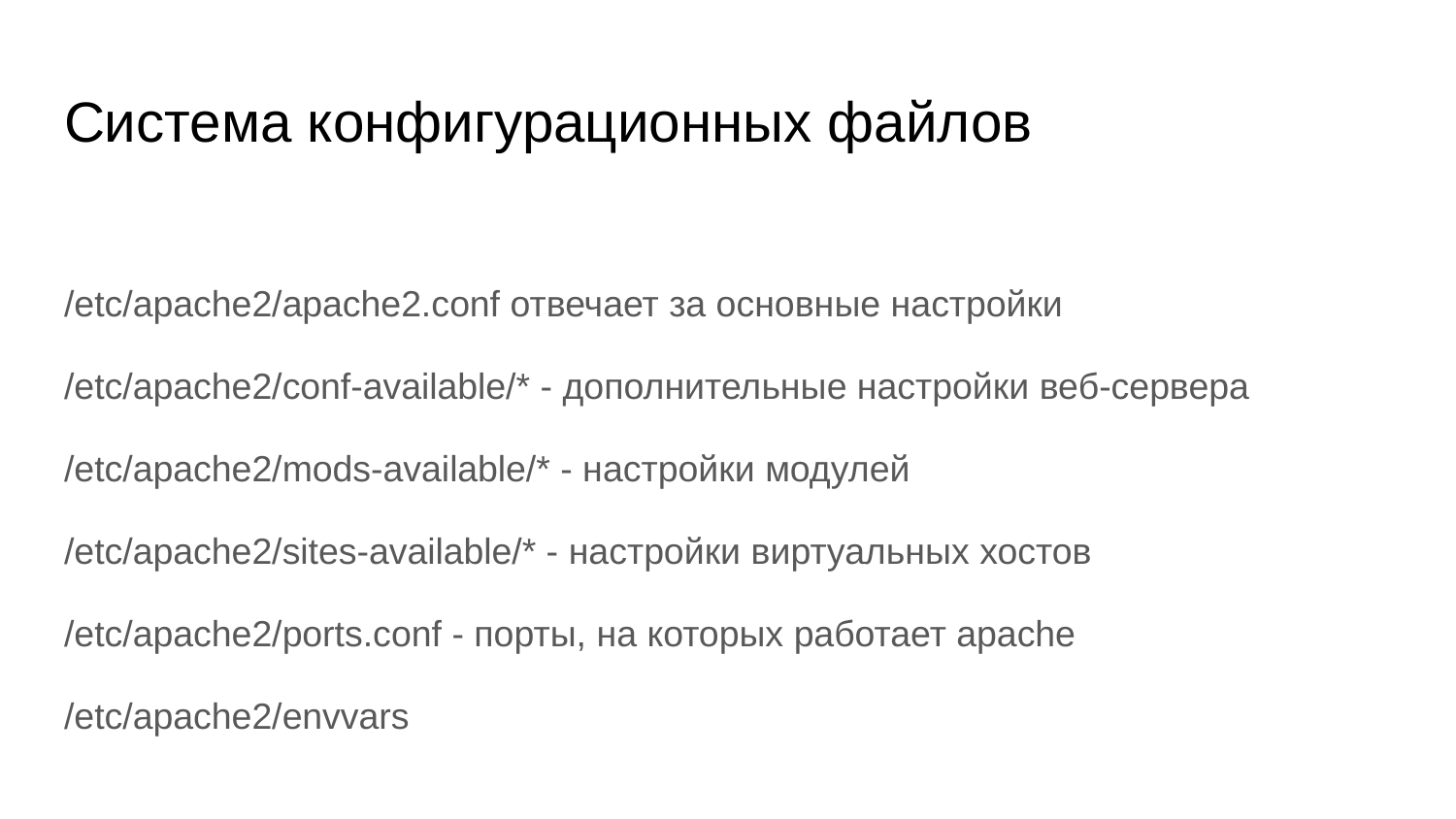

# Система конфигурационных файлов

/etc/apache2/apache2.conf отвечает за основные настройки
/etc/apache2/conf-available/* - дополнительные настройки веб-сервера
/etc/apache2/mods-available/* - настройки модулей
/etc/apache2/sites-available/* - настройки виртуальных хостов
/etc/apache2/ports.conf - порты, на которых работает apache
/etc/apache2/envvars